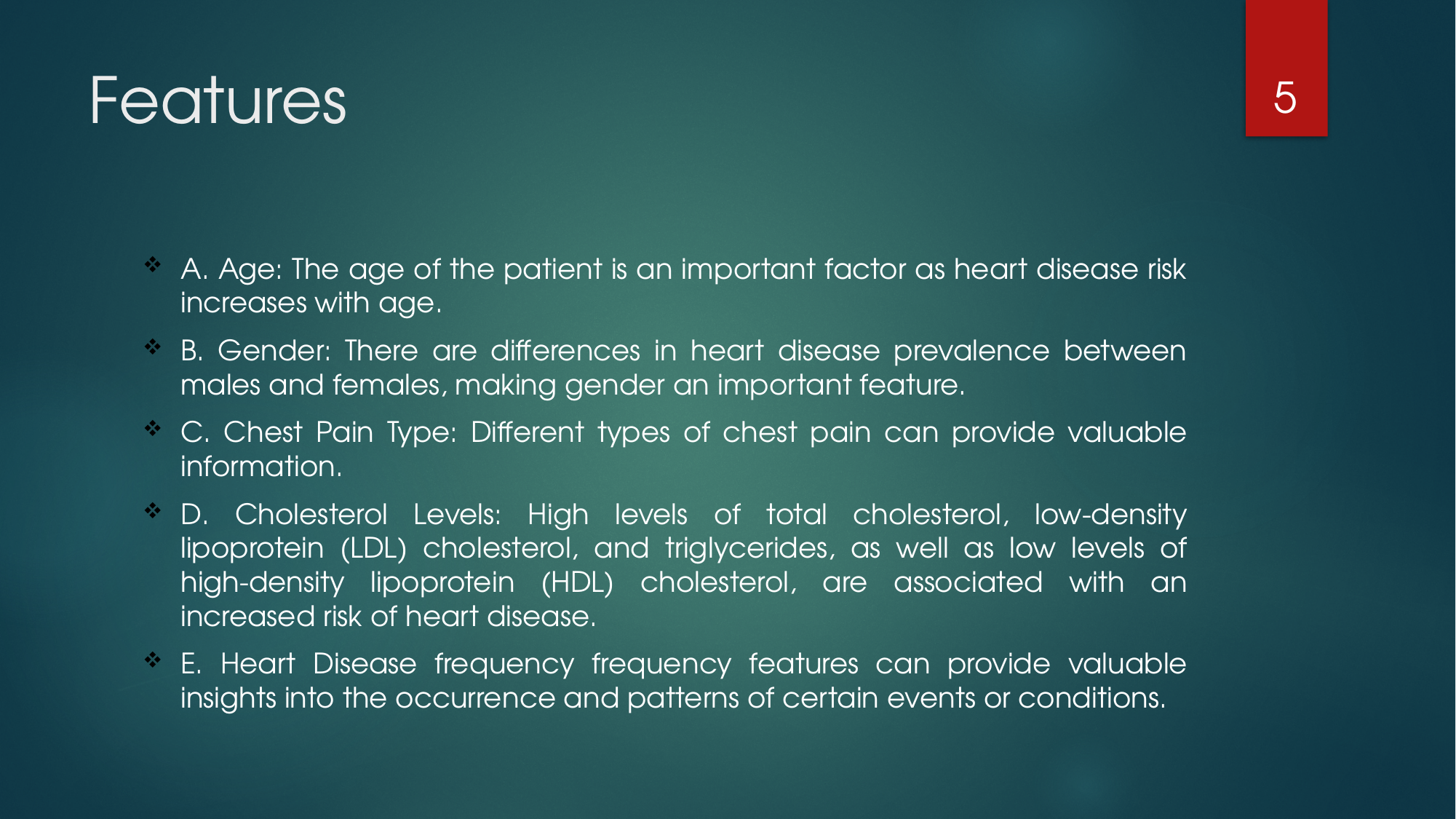

5
# Features
A. Age: The age of the patient is an important factor as heart disease risk increases with age.
B. Gender: There are differences in heart disease prevalence between males and females, making gender an important feature.
C. Chest Pain Type: Different types of chest pain can provide valuable information.
D. Cholesterol Levels: High levels of total cholesterol, low-density lipoprotein (LDL) cholesterol, and triglycerides, as well as low levels of high-density lipoprotein (HDL) cholesterol, are associated with an increased risk of heart disease.
E. Heart Disease frequency frequency features can provide valuable insights into the occurrence and patterns of certain events or conditions.